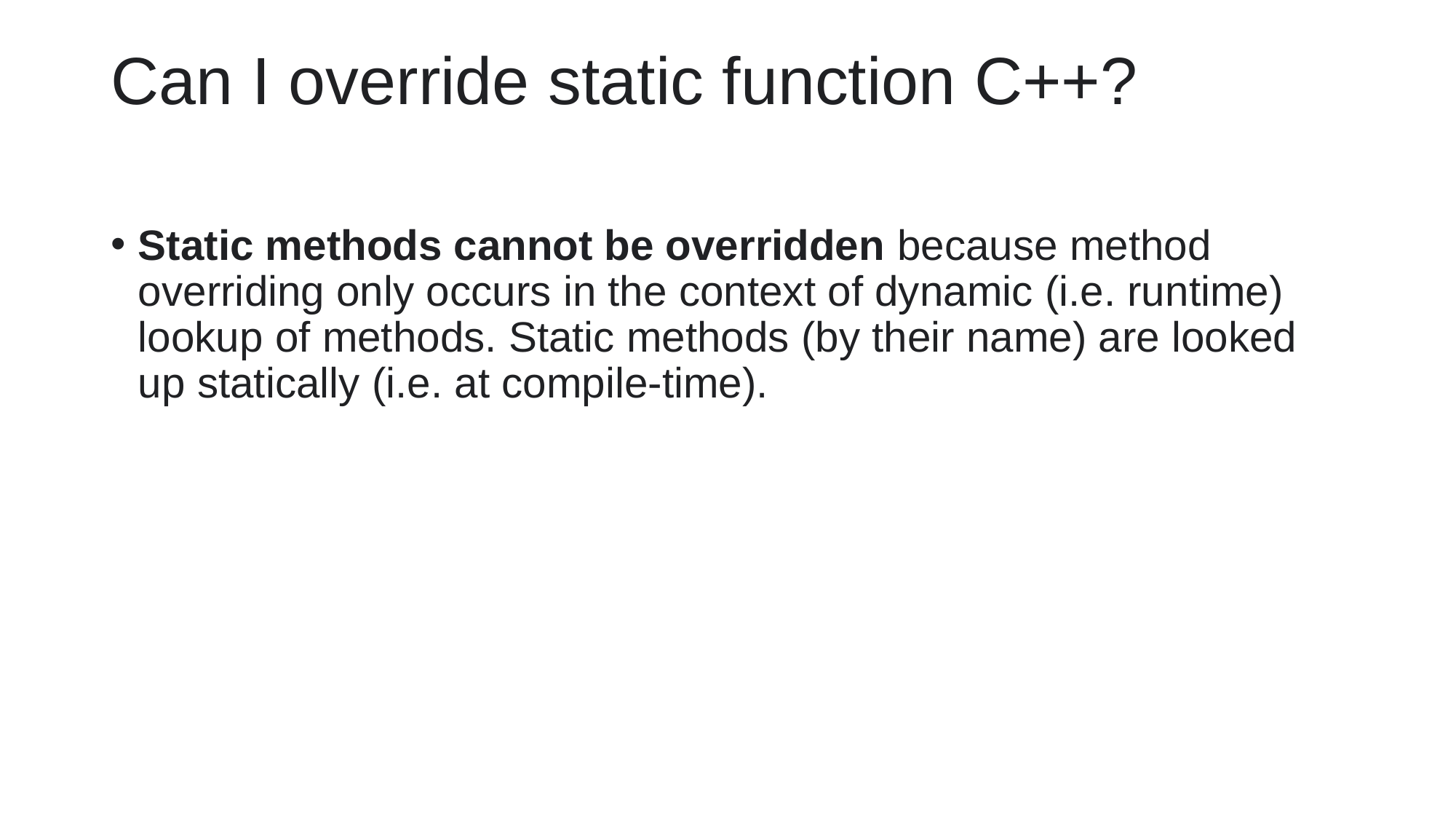

# Can I override static function C++?
Static methods cannot be overridden because method overriding only occurs in the context of dynamic (i.e. runtime) lookup of methods. Static methods (by their name) are looked up statically (i.e. at compile-time).